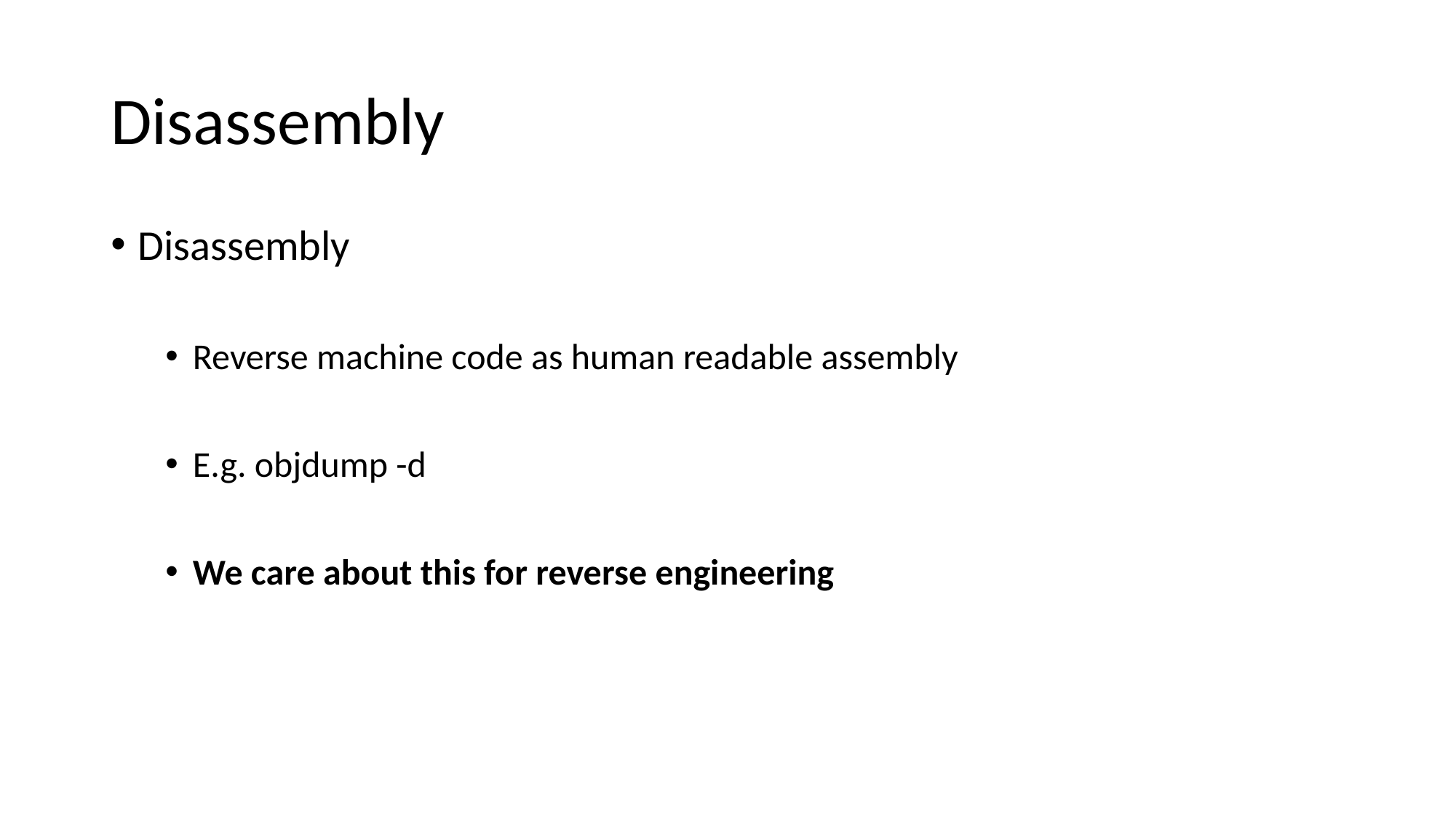

# Disassembly
Disassembly

Reverse machine code as human readable assembly

E.g. objdump -d

We care about this for reverse engineering